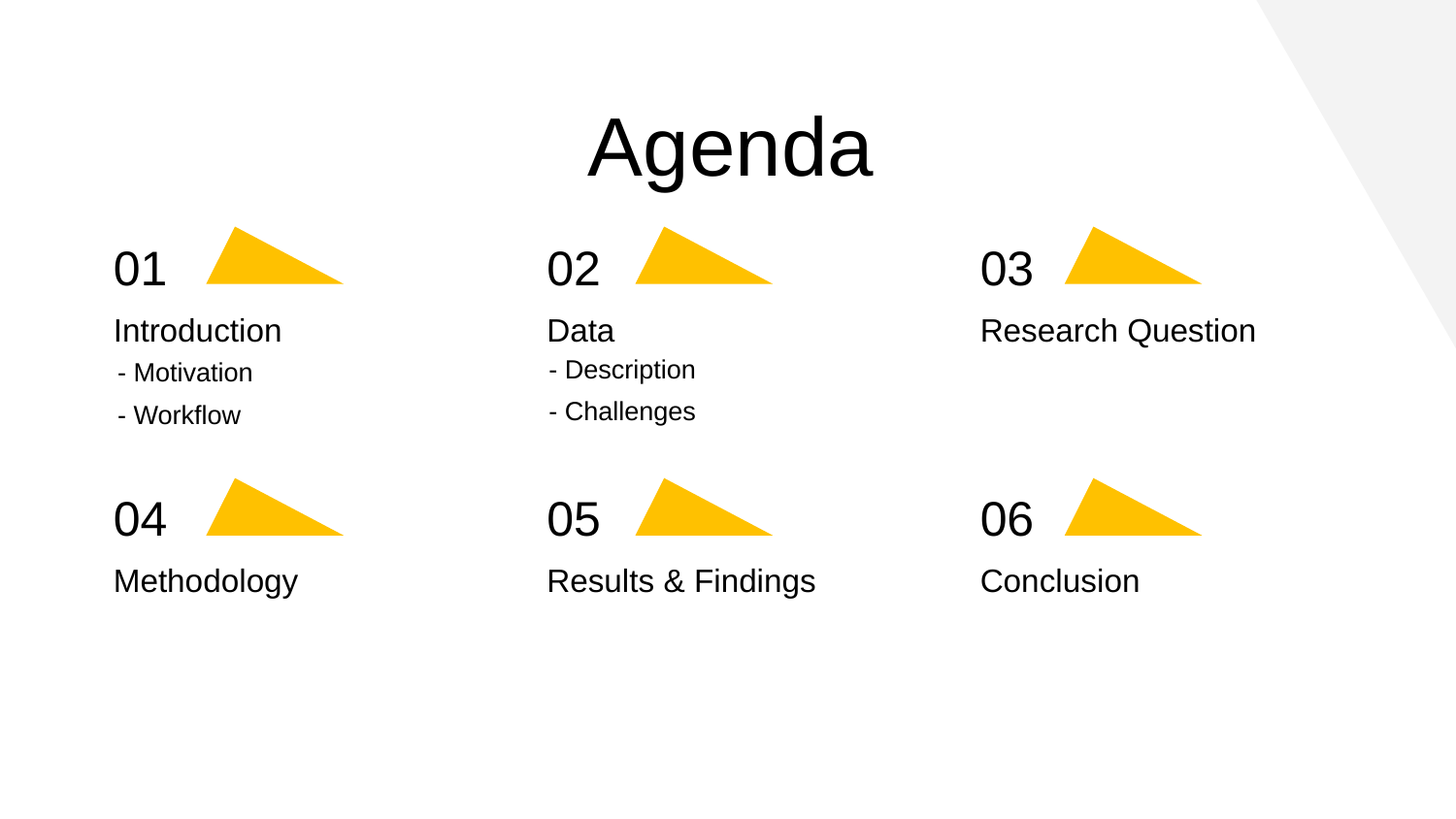

Agenda

# 01
02
03
Introduction
Data
Research Question
- Description
- Challenges
- Motivation
- Workflow

04
05
06
Methodology

Results & Findings
Conclusion